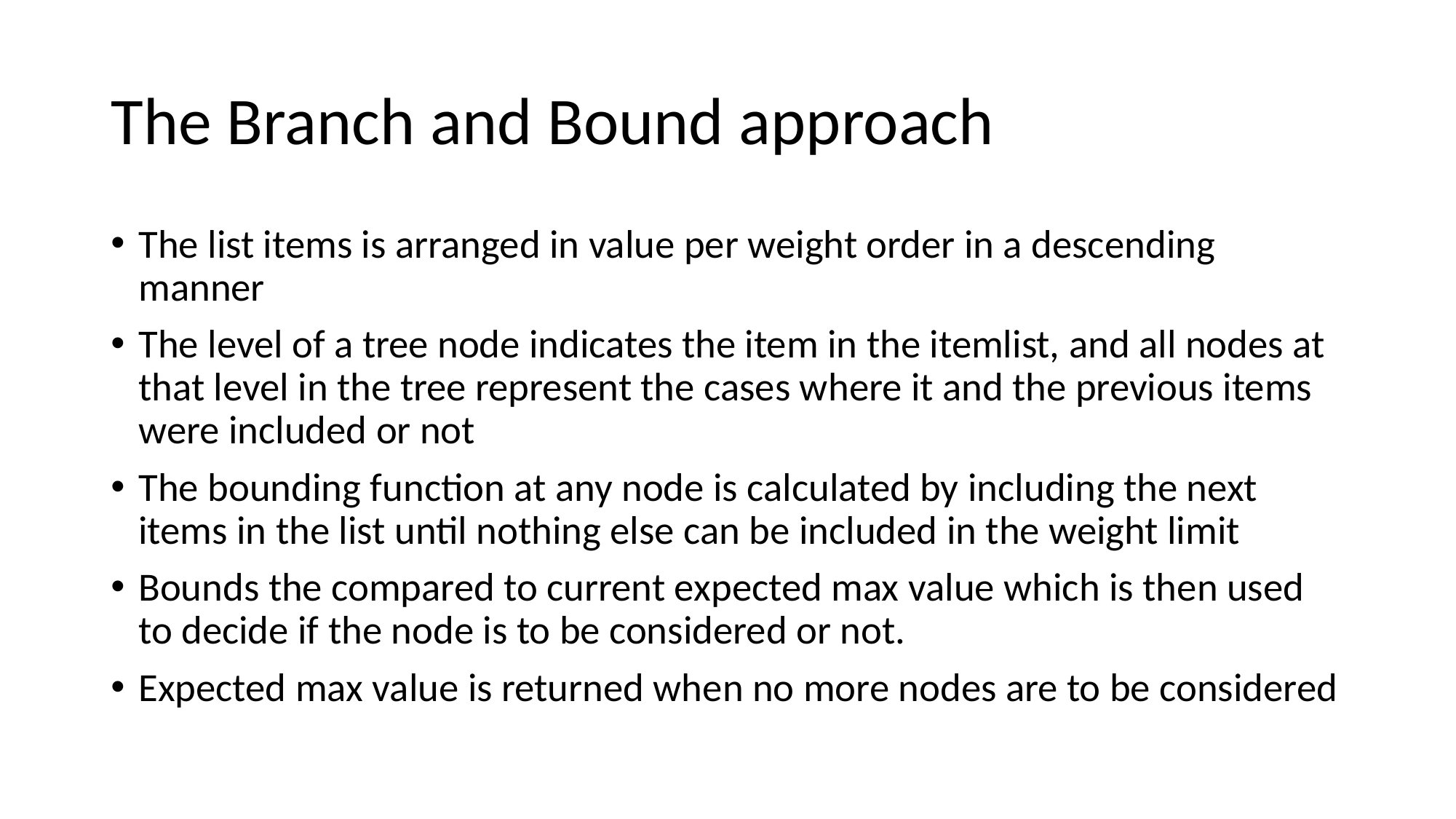

# The Branch and Bound approach
The list items is arranged in value per weight order in a descending manner
The level of a tree node indicates the item in the itemlist, and all nodes at that level in the tree represent the cases where it and the previous items were included or not
The bounding function at any node is calculated by including the next items in the list until nothing else can be included in the weight limit
Bounds the compared to current expected max value which is then used to decide if the node is to be considered or not.
Expected max value is returned when no more nodes are to be considered